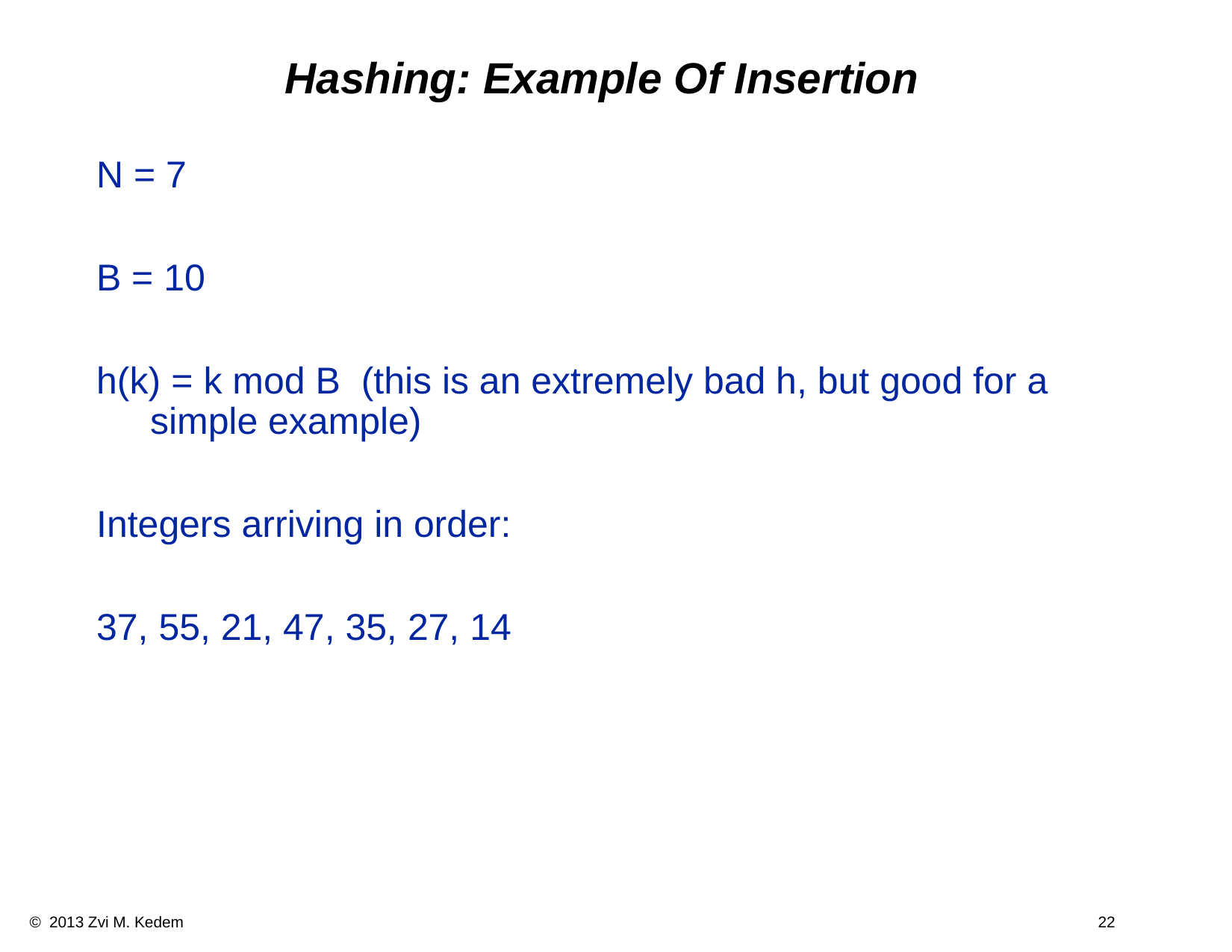

Hashing: Example Of Insertion
N = 7

B = 10

h(k) = k mod B  (this is an extremely bad h, but good for a simple example)

Integers arriving in order:

37, 55, 21, 47, 35, 27, 14